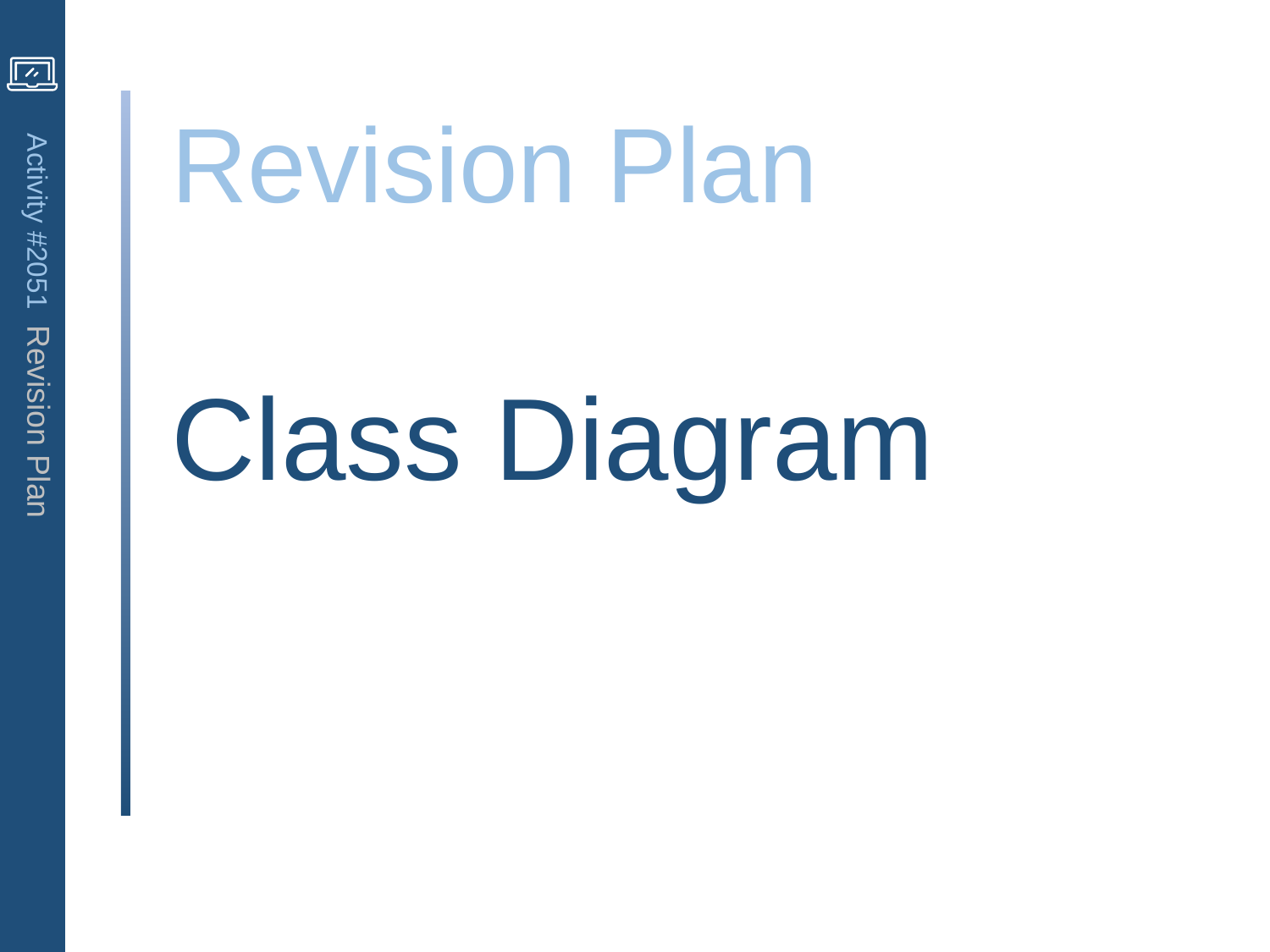

Revision Plan
Class Diagram
Activity #2051  Revision Plan